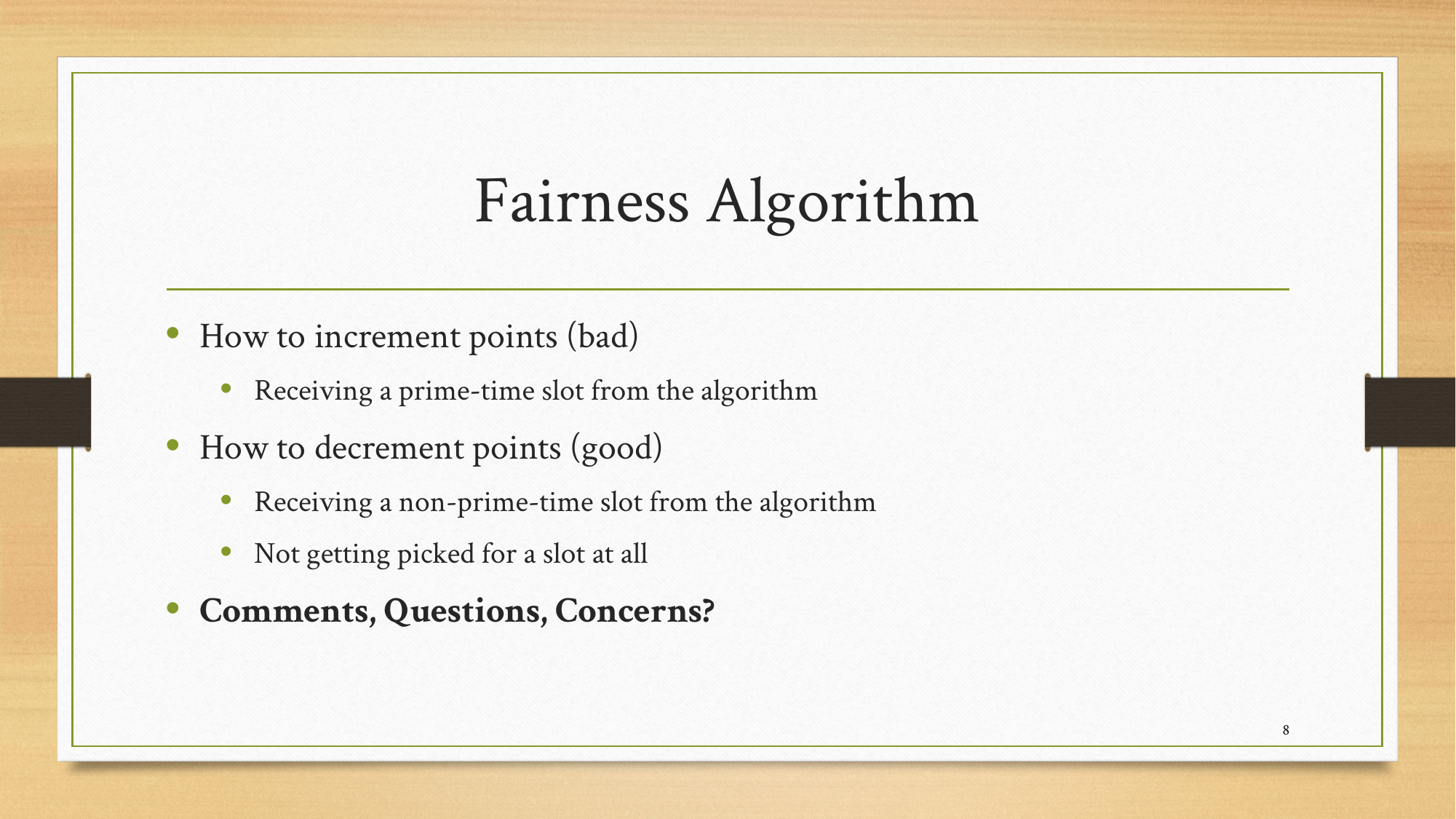

# Fairness Algorithm
How to increment points (bad)
Receiving a prime-time slot from the algorithm
How to decrement points (good)
Receiving a non-prime-time slot from the algorithm
Not getting picked for a slot at all
Comments, Questions, Concerns?
8